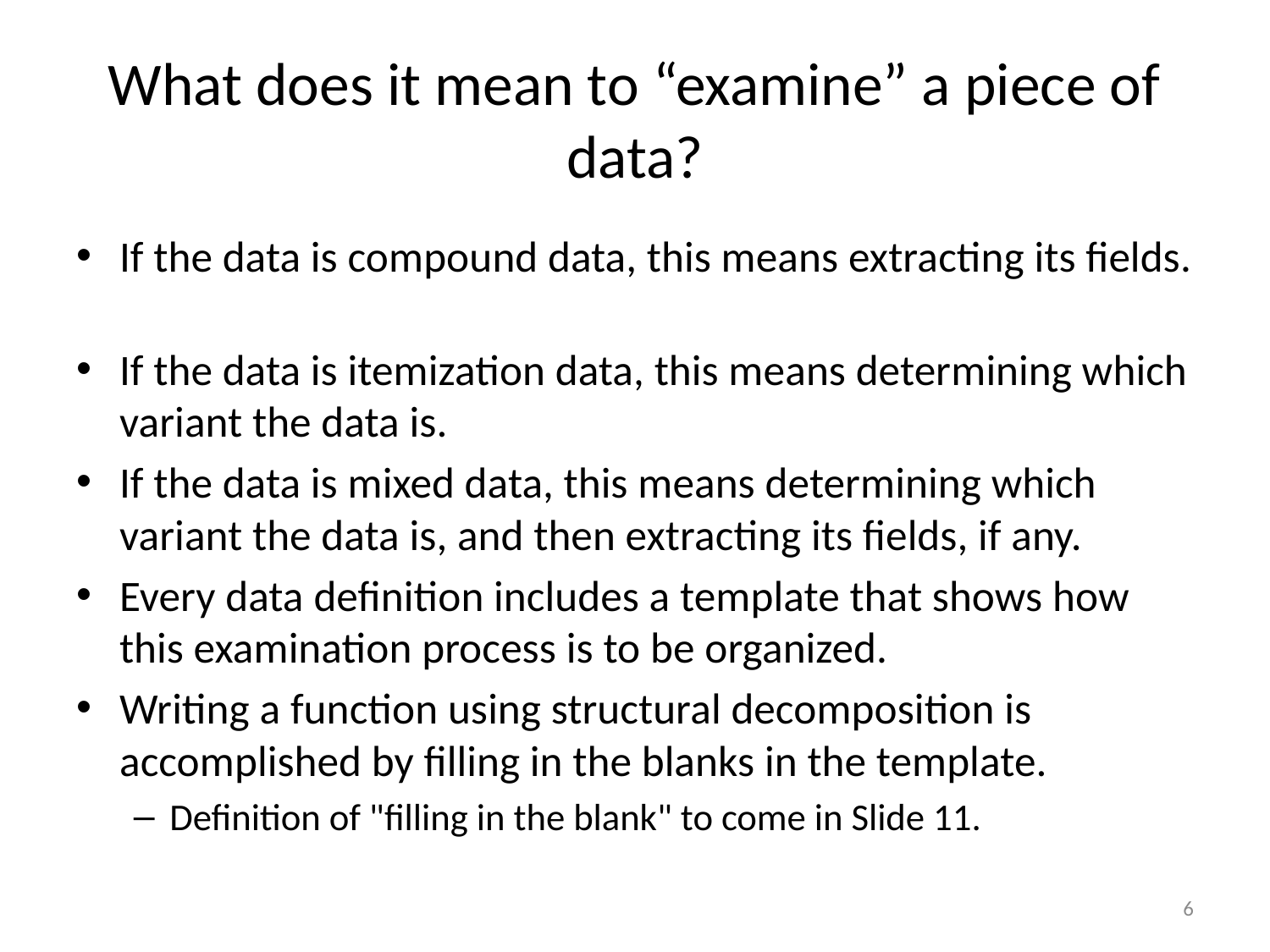

# What does it mean to “examine” a piece of data?
If the data is compound data, this means extracting its fields.
If the data is itemization data, this means determining which variant the data is.
If the data is mixed data, this means determining which variant the data is, and then extracting its fields, if any.
Every data definition includes a template that shows how this examination process is to be organized.
Writing a function using structural decomposition is accomplished by filling in the blanks in the template.
Definition of "filling in the blank" to come in Slide 11.

6